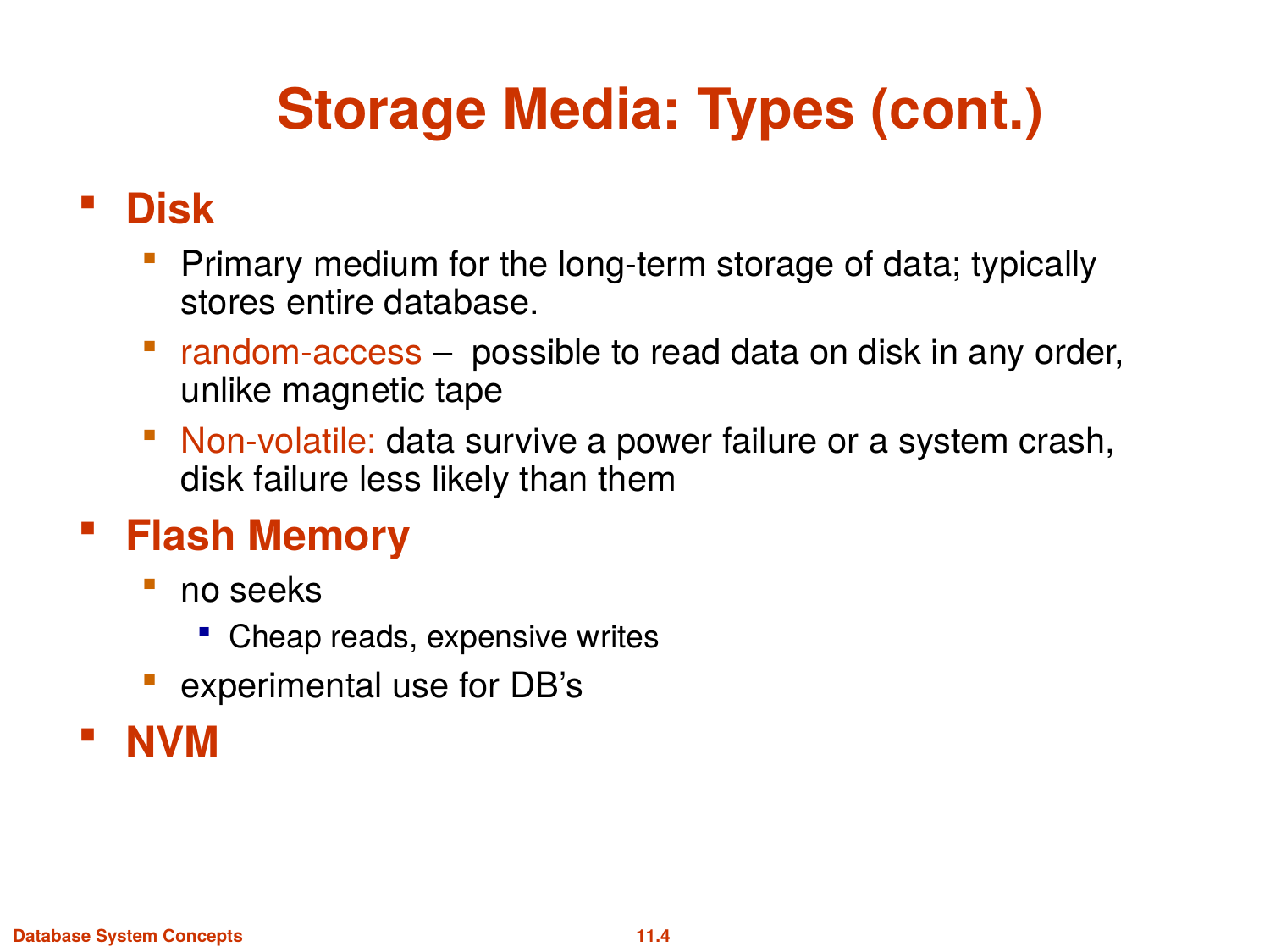

# Storage Media: Types (cont.)
Disk
Primary medium for the long-term storage of data; typically stores entire database.
random-access –  possible to read data on disk in any order, unlike magnetic tape
Non-volatile: data survive a power failure or a system crash, disk failure less likely than them
Flash Memory
no seeks
Cheap reads, expensive writes
experimental use for DB’s
NVM